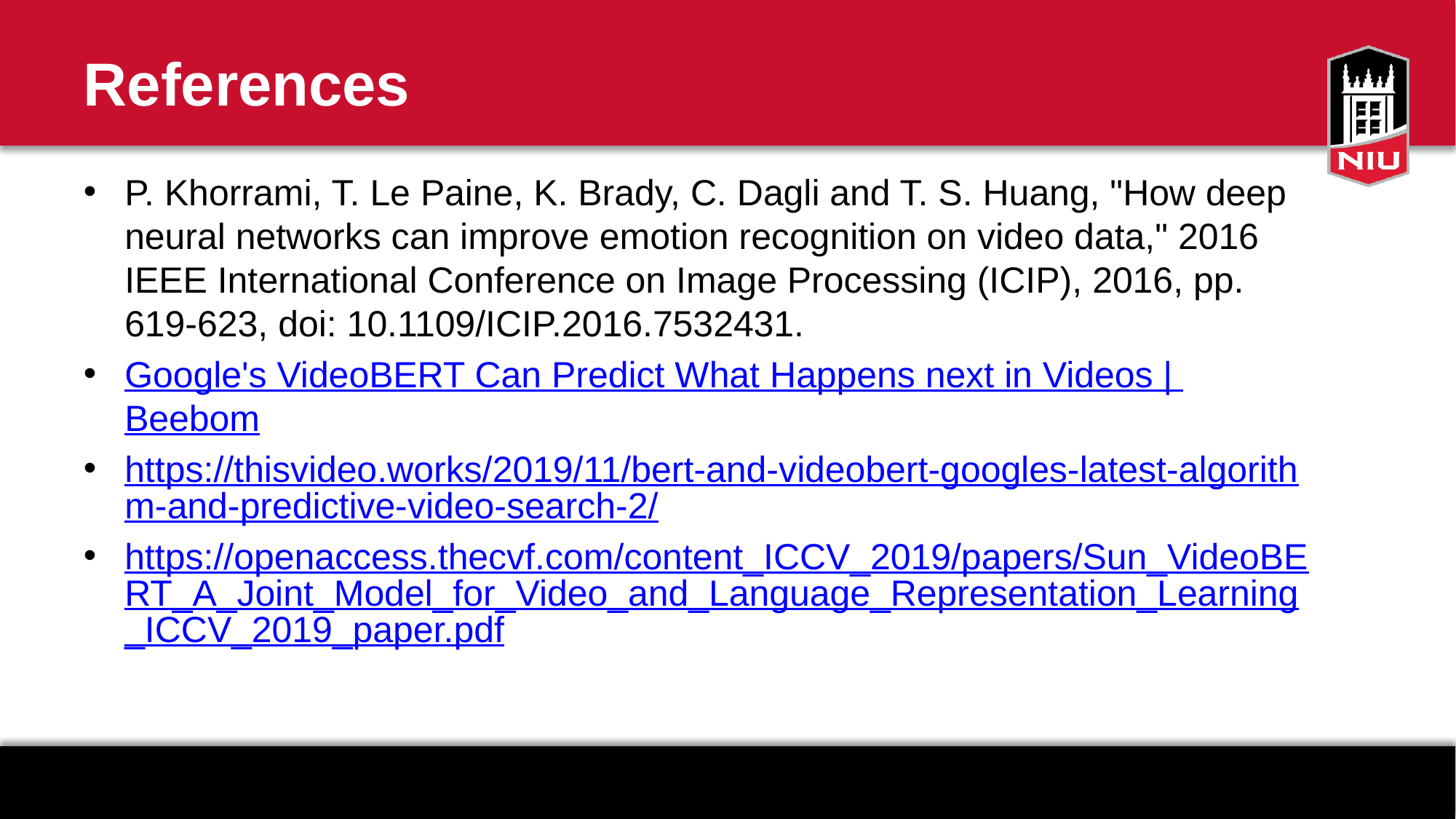

# References
P. Khorrami, T. Le Paine, K. Brady, C. Dagli and T. S. Huang, "How deep neural networks can improve emotion recognition on video data," 2016 IEEE International Conference on Image Processing (ICIP), 2016, pp. 619-623, doi: 10.1109/ICIP.2016.7532431.
Google's VideoBERT Can Predict What Happens next in Videos | Beebom
https://thisvideo.works/2019/11/bert-and-videobert-googles-latest-algorithm-and-predictive-video-search-2/
https://openaccess.thecvf.com/content_ICCV_2019/papers/Sun_VideoBERT_A_Joint_Model_for_Video_and_Language_Representation_Learning_ICCV_2019_paper.pdf